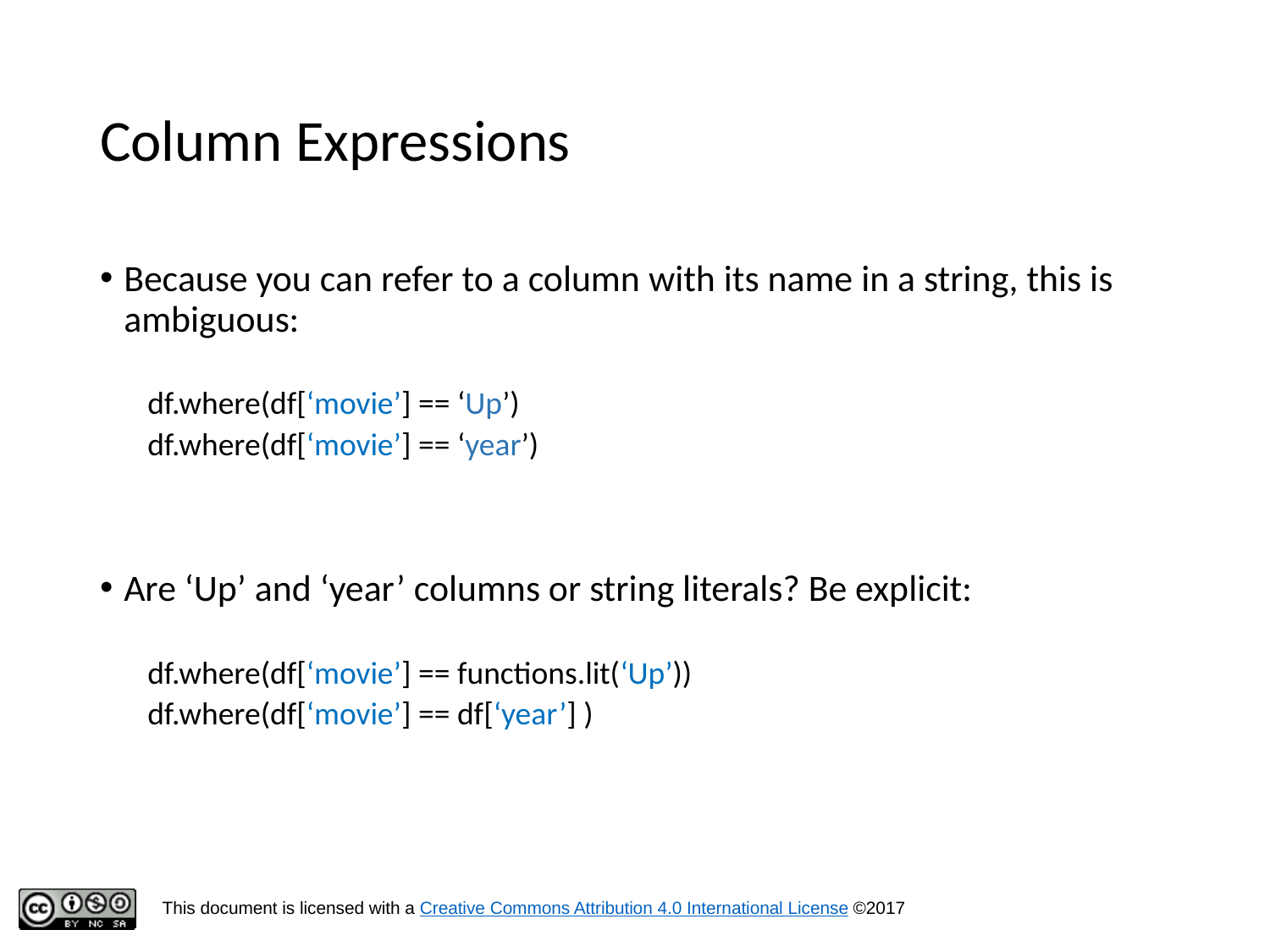

# Column Expressions
Because you can refer to a column with its name in a string, this is ambiguous:

df.where(df[‘movie’] == ‘Up’)
df.where(df[‘movie’] == ‘year’)

Are ‘Up’ and ‘year’ columns or string literals? Be explicit:

df.where(df[‘movie’] == functions.lit(‘Up’))
df.where(df[‘movie’] == df[‘year’] )